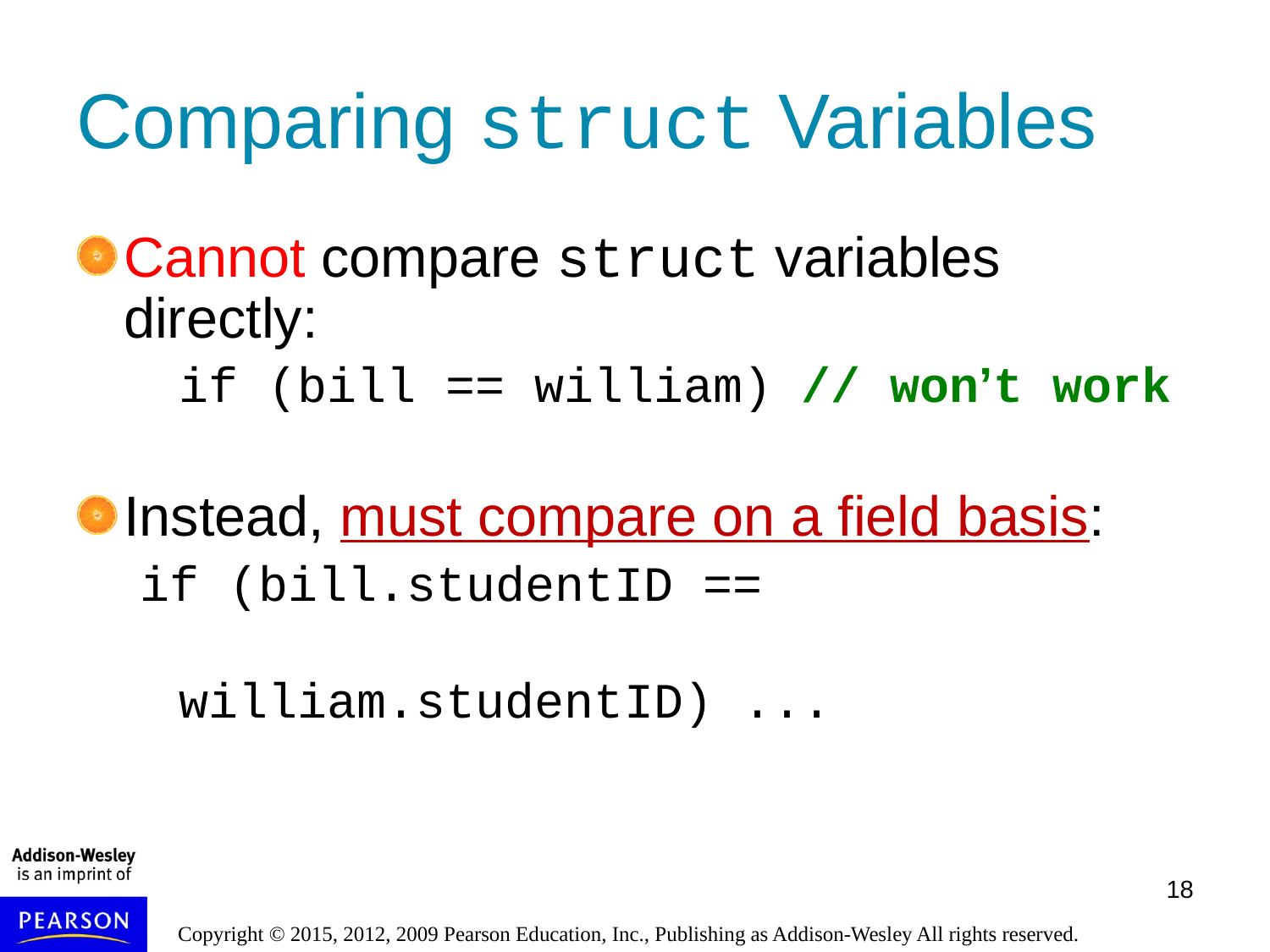

# Comparing struct Variables
Cannot compare struct variables directly:
	if (bill == william) // won’t work

Instead, must compare on a field basis:
if (bill.studentID ==
				william.studentID) ...
18